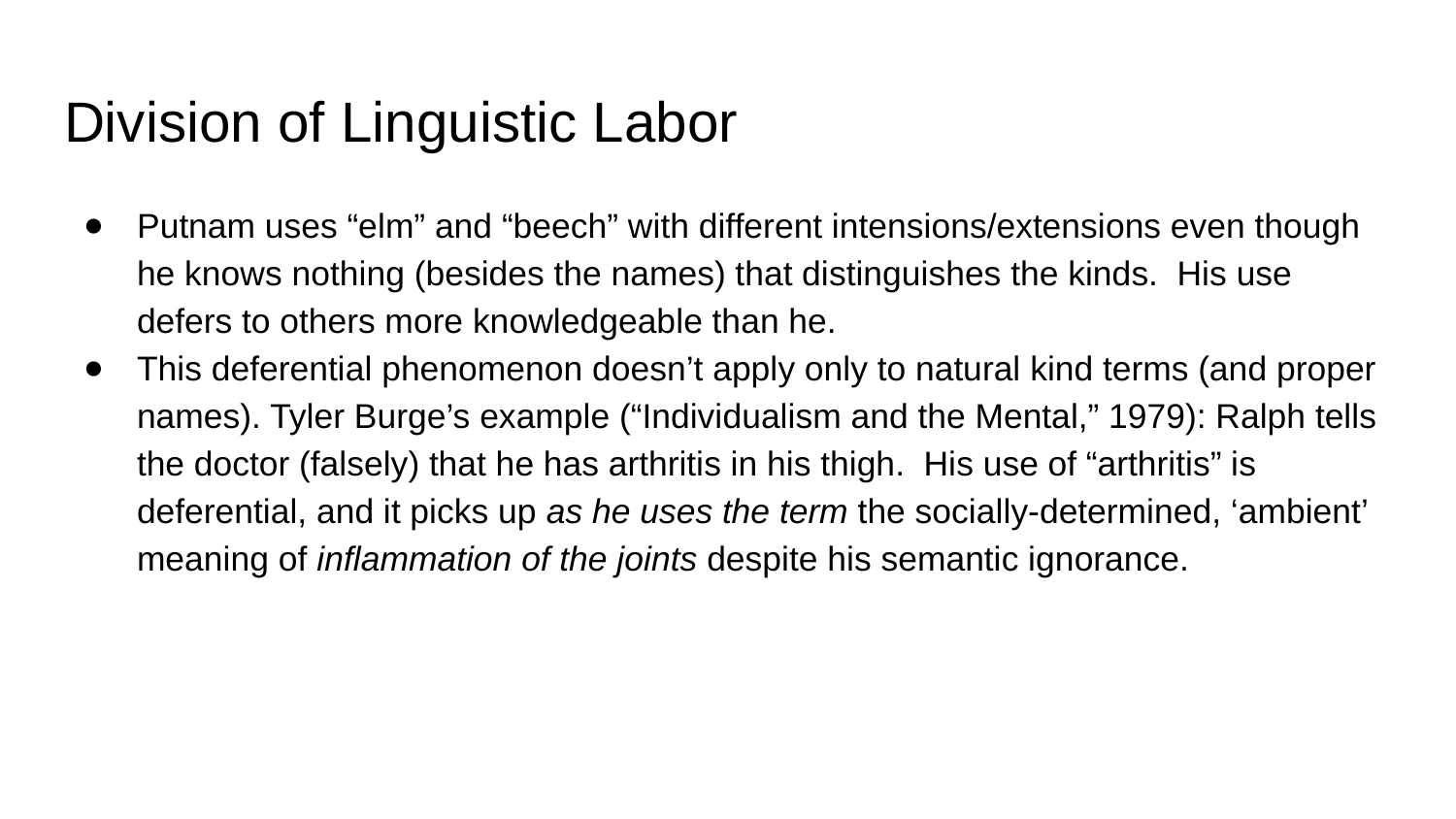

# Division of Linguistic Labor
Putnam uses “elm” and “beech” with different intensions/extensions even though he knows nothing (besides the names) that distinguishes the kinds.  His use defers to others more knowledgeable than he.
This deferential phenomenon doesn’t apply only to natural kind terms (and proper names). Tyler Burge’s example (“Individualism and the Mental,” 1979): Ralph tells the doctor (falsely) that he has arthritis in his thigh.  His use of “arthritis” is deferential, and it picks up as he uses the term the socially-determined, ‘ambient’ meaning of inflammation of the joints despite his semantic ignorance.